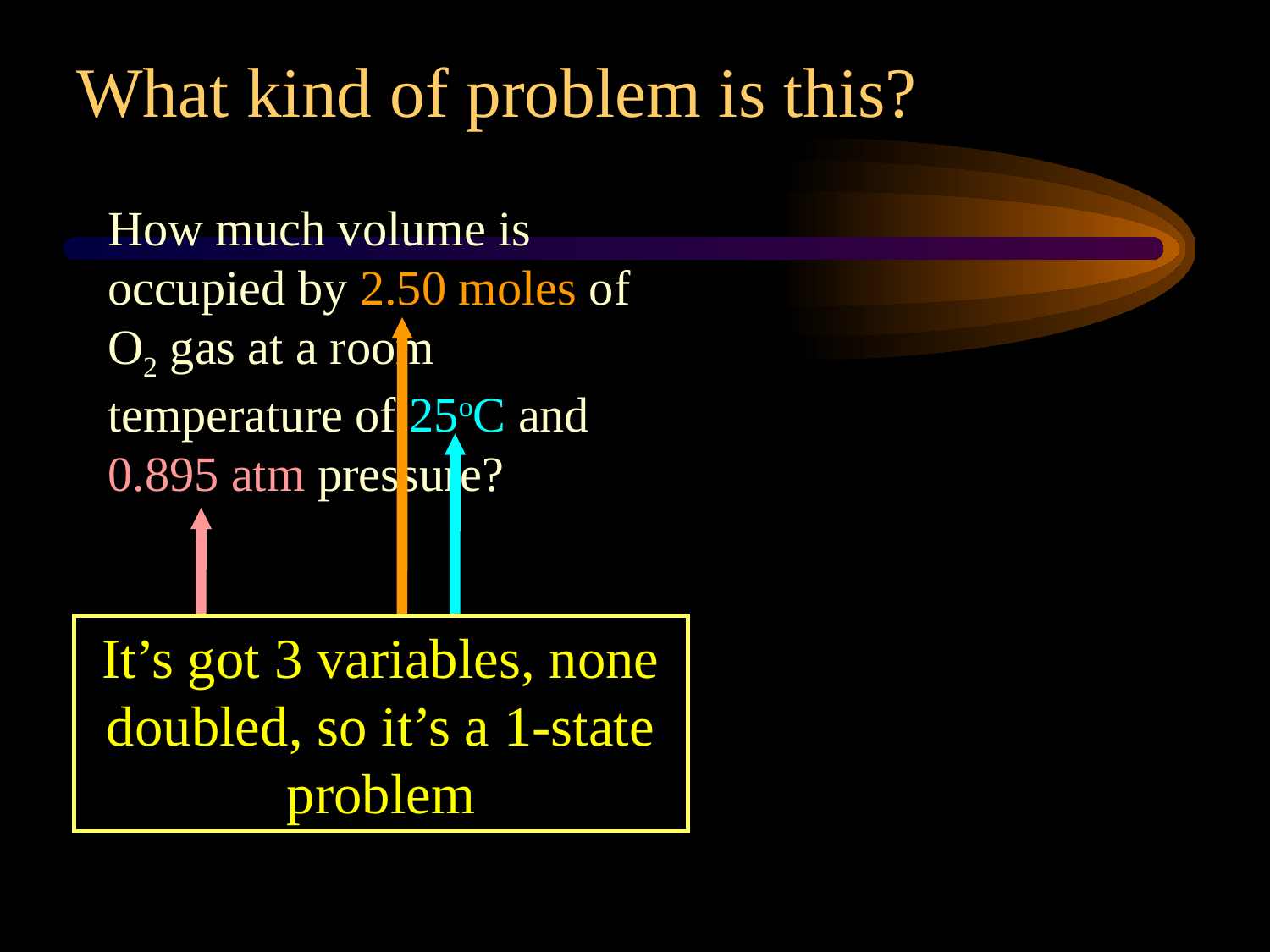

What kind of problem is this?
How much volume is occupied by 2.50 moles of O2 gas at a room temperature of 25oC and 0.895 atm pressure?

It’s got 3 variables, none doubled, so it’s a 1-state problem